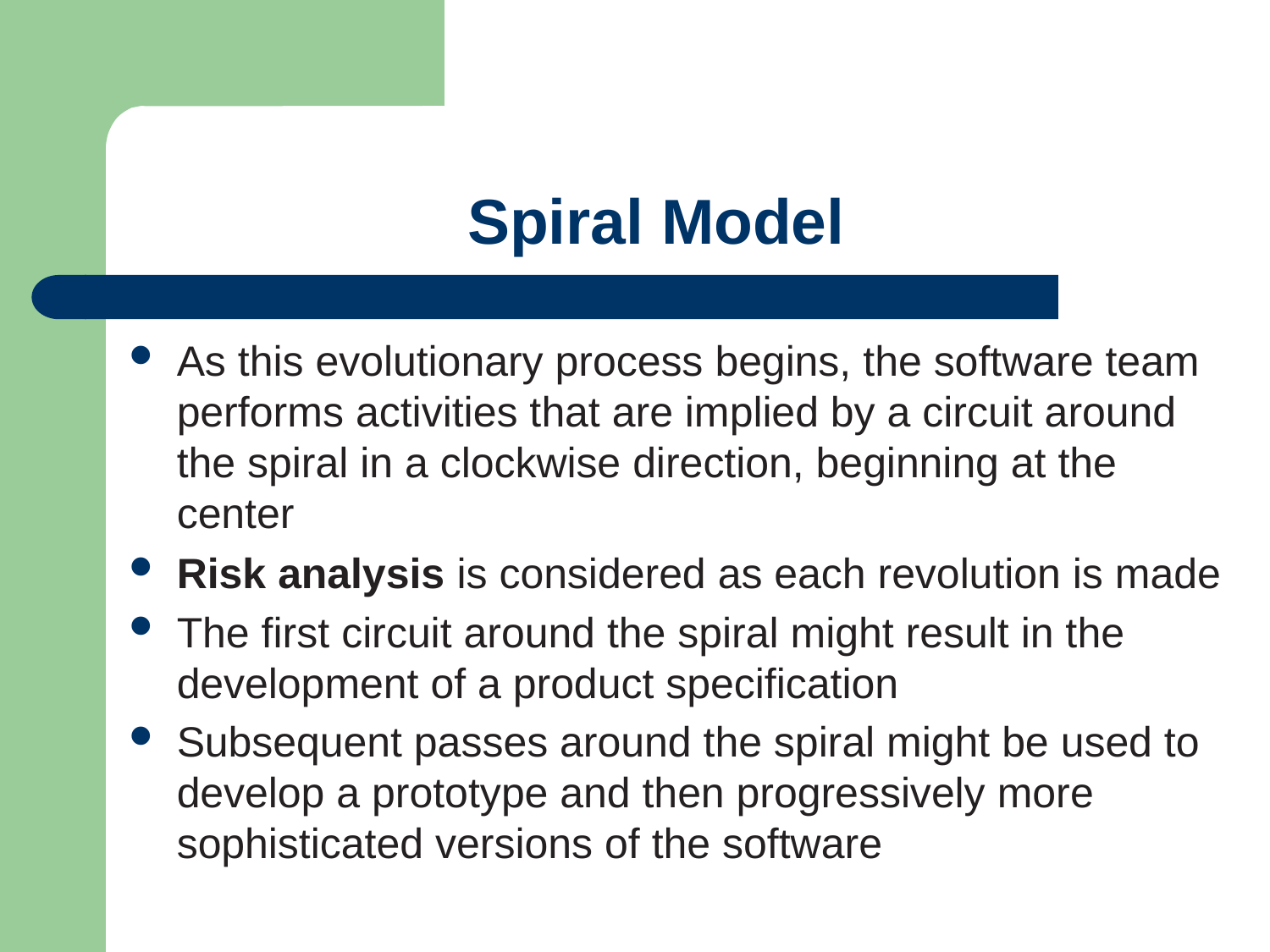

# Spiral Model
As this evolutionary process begins, the software team performs activities that are implied by a circuit around
the spiral in a clockwise direction, beginning at the center
Risk analysis is considered as each revolution is made
The first circuit around the spiral might result in the development of a product specification
Subsequent passes around the spiral might be used to develop a prototype and then progressively more sophisticated versions of the software